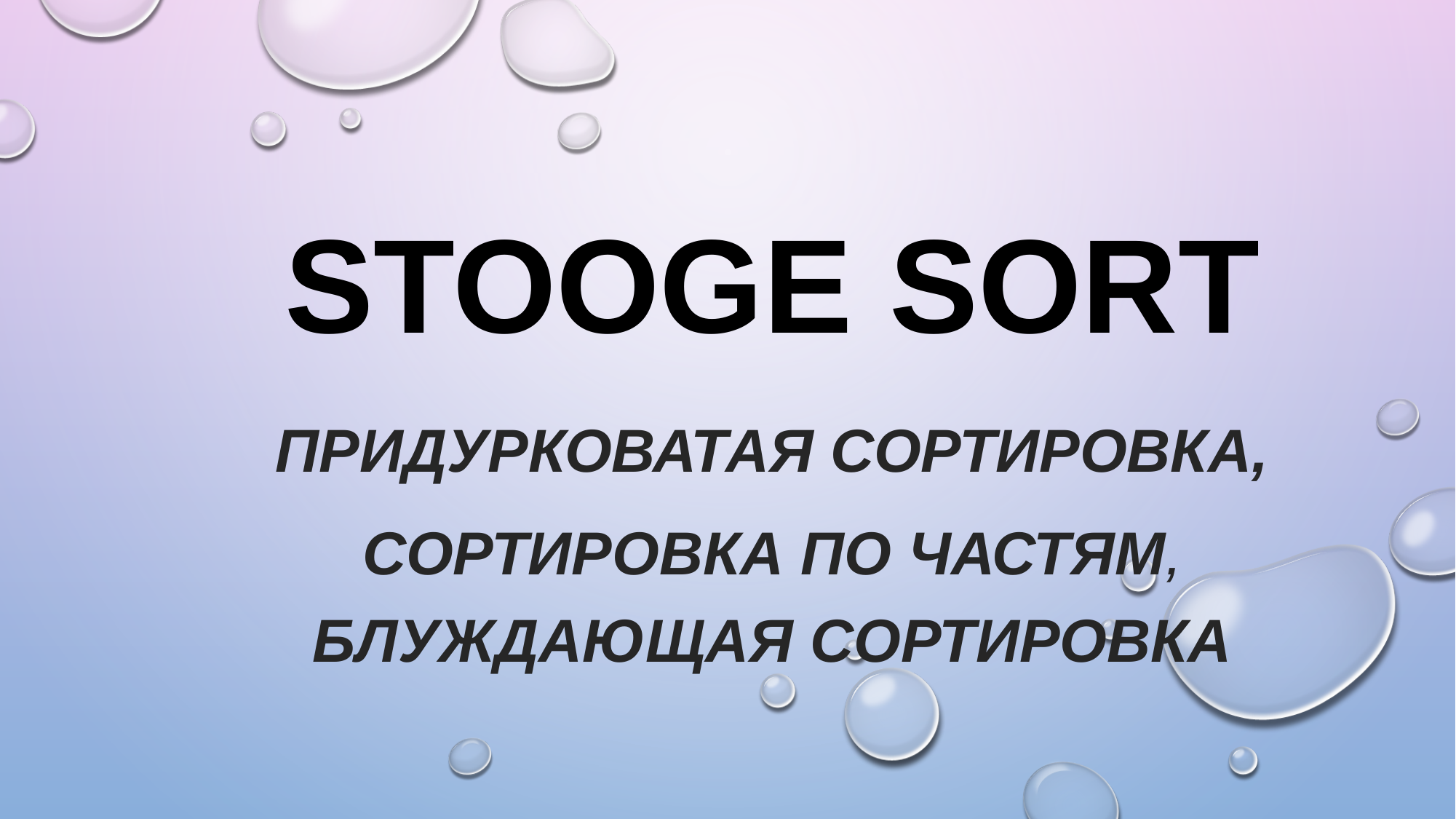

# Stooge sort
Придурковатая сортировка,
Сортировка по частям, Блуждающая сортировка